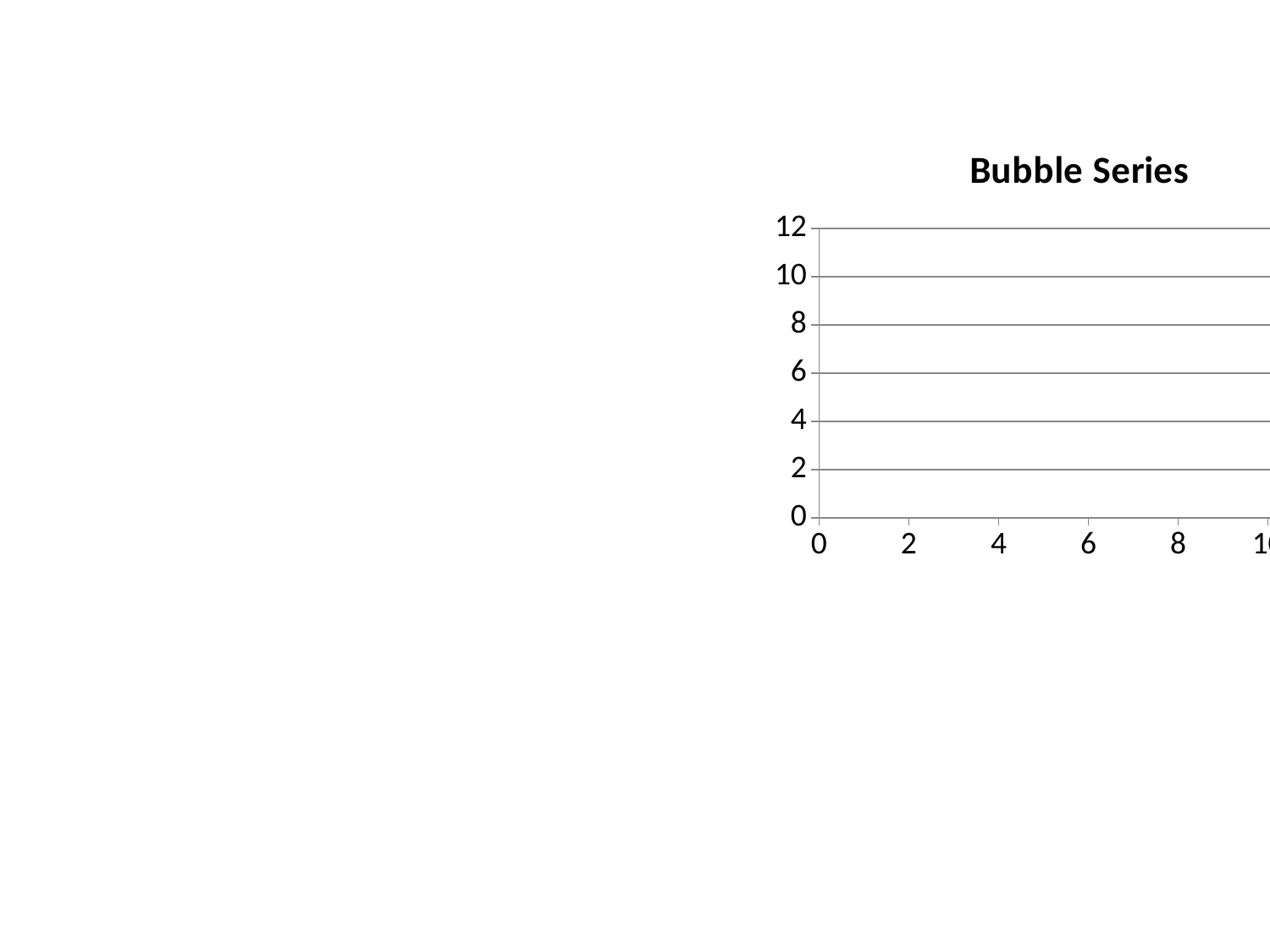

#

### Chart

| Category | Bubble Series |
|---|---|